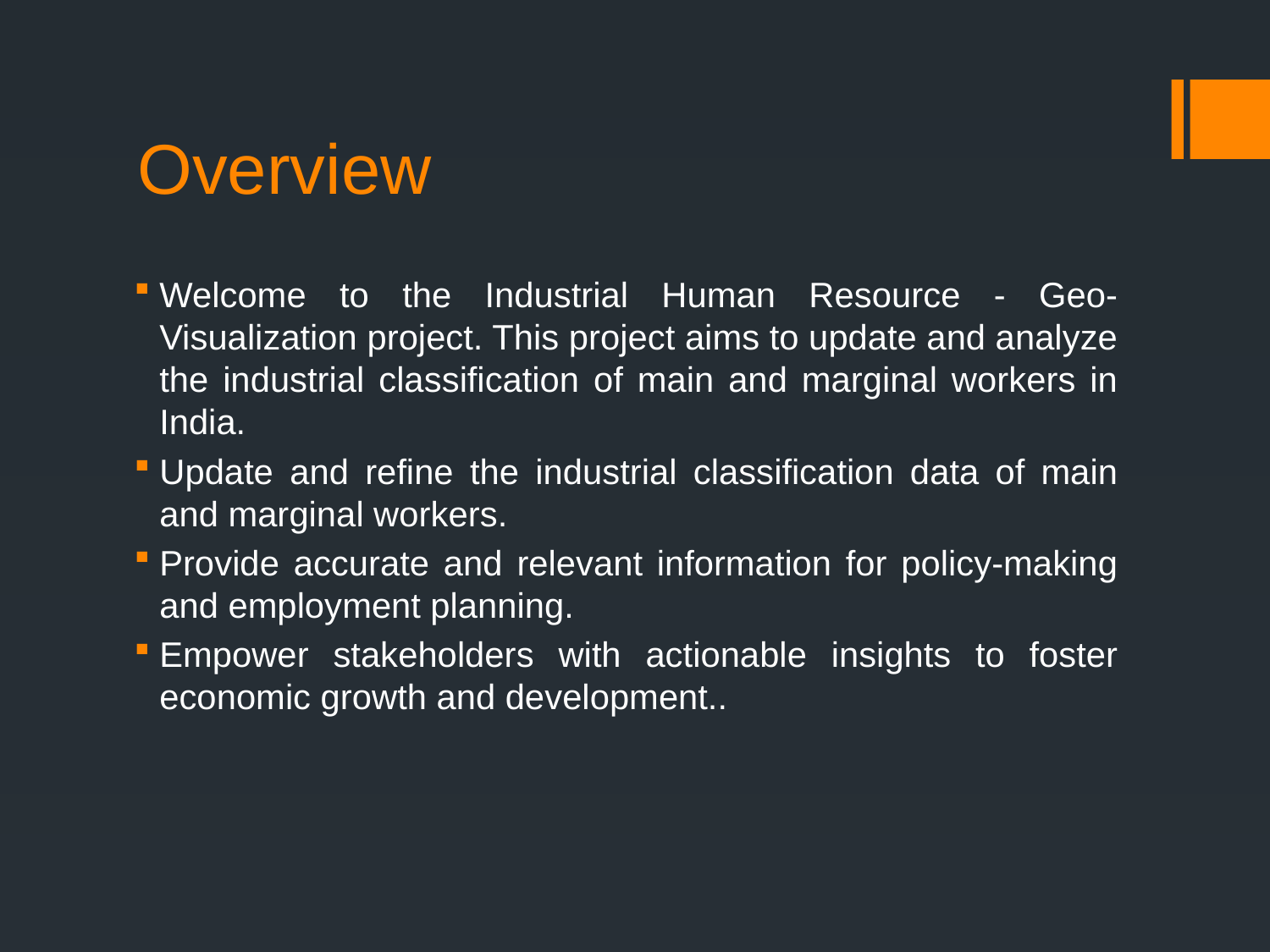

# Overview
Welcome to the Industrial Human Resource - Geo-Visualization project. This project aims to update and analyze the industrial classification of main and marginal workers in India.
Update and refine the industrial classification data of main and marginal workers.
Provide accurate and relevant information for policy-making and employment planning.
Empower stakeholders with actionable insights to foster economic growth and development..